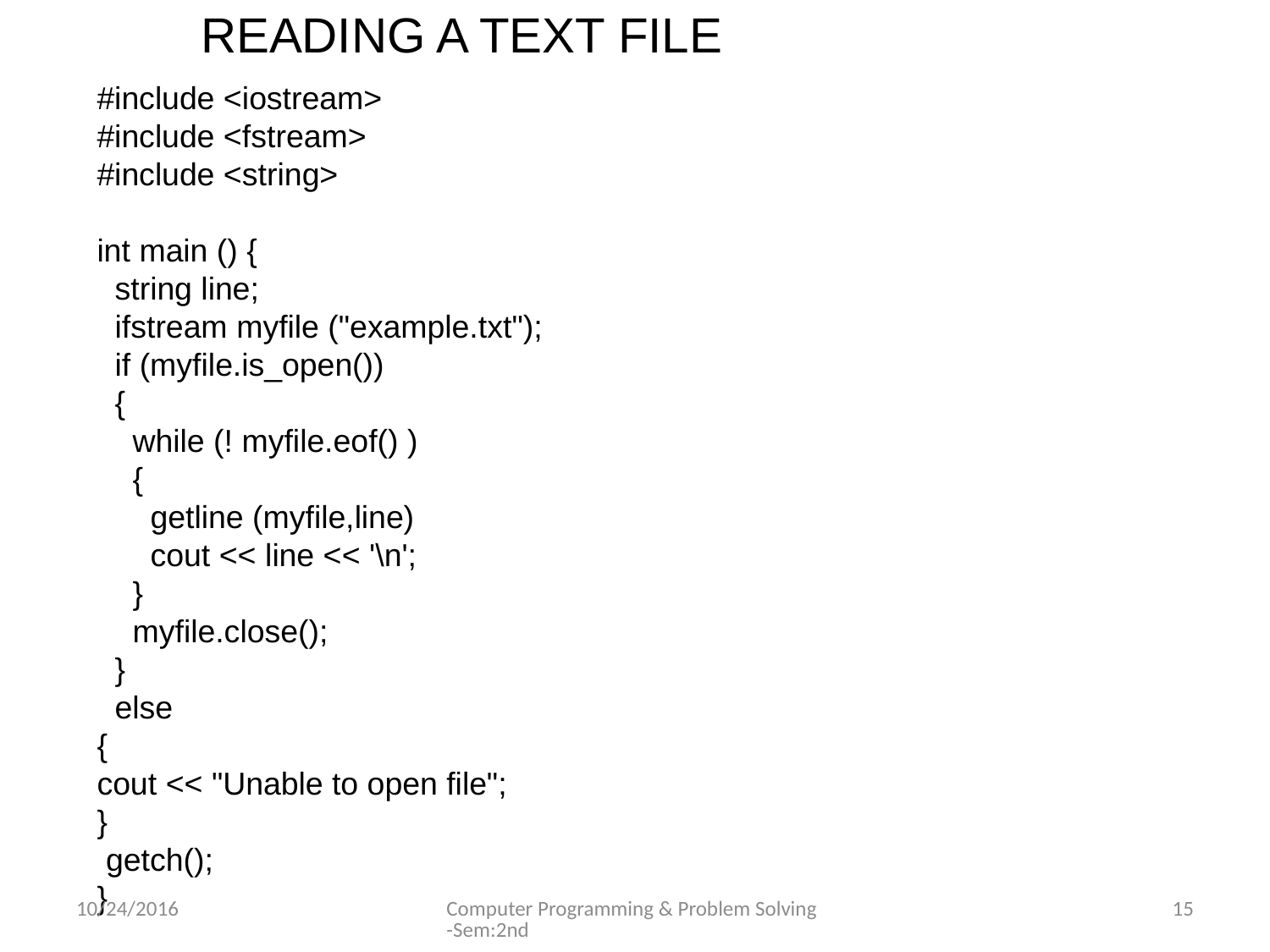

READING A TEXT FILE
#include <iostream>
#include <fstream>
#include <string>

int main () {
  string line;
  ifstream myfile ("example.txt");
  if (myfile.is_open())
  {
    while (! myfile.eof() )
    {
      getline (myfile,line)
      cout << line << '\n';
    }
    myfile.close();
  }
  else
{
cout << "Unable to open file";
}
 getch();
}
10/24/2016
Computer Programming & Problem Solving-Sem:2nd
15